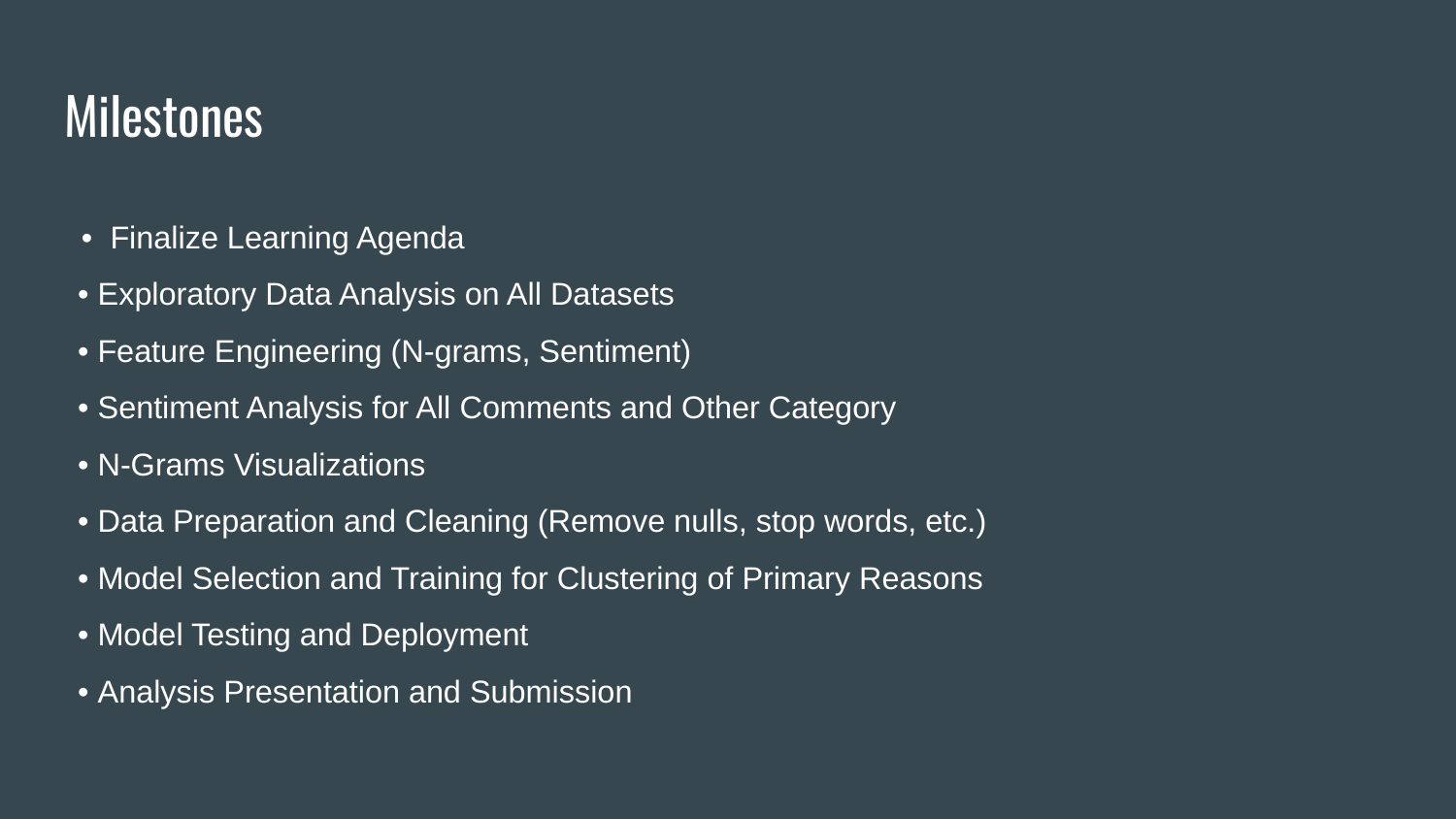

# Milestones
  •  Finalize Learning Agenda
• Exploratory Data Analysis on All Datasets
• Feature Engineering (N-grams, Sentiment)
• Sentiment Analysis for All Comments and Other Category
• N-Grams Visualizations
• Data Preparation and Cleaning (Remove nulls, stop words, etc.)
• Model Selection and Training for Clustering of Primary Reasons
• Model Testing and Deployment
• Analysis Presentation and Submission